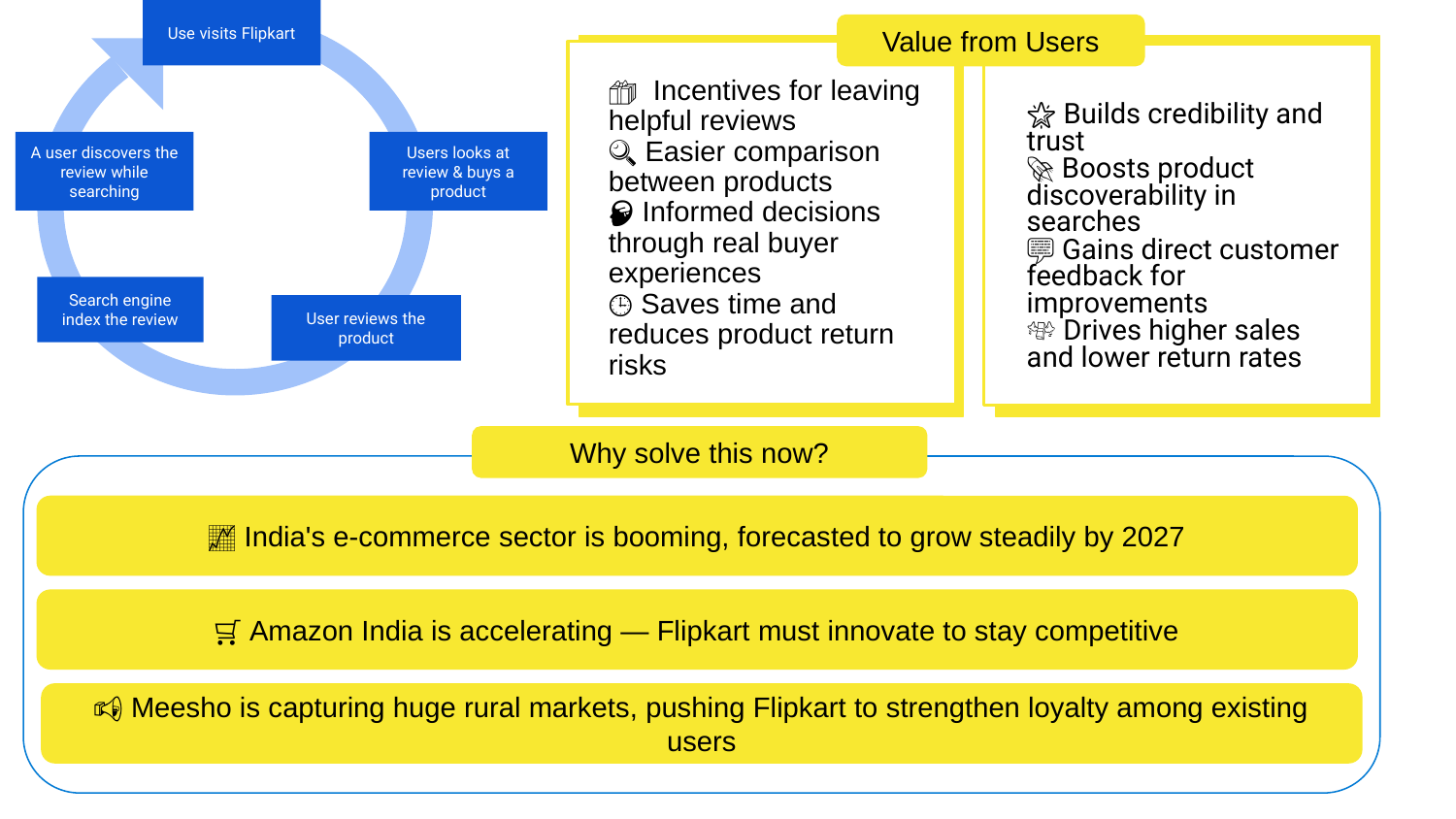

Use visits Flipkart

Value from Users

🌟 Builds credibility and trust
🚀 Boosts product discoverability in searches
💬 Gains direct customer feedback for improvements
💸 Drives higher sales and lower return rates

🎁  Incentives for leaving helpful reviews
🔍 Easier comparison between products
🧠 Informed decisions through real buyer experiences
🕒 Saves time and reduces product return risks

A user discovers the review while searching
Users looks at review & buys a product
Search engine index the review
User reviews the product
 Why solve this now?

📈 India's e-commerce sector is booming, forecasted to grow steadily by 2027
🛒 Amazon India is accelerating — Flipkart must innovate to stay competitive
📢 Meesho is capturing huge rural markets, pushing Flipkart to strengthen loyalty among existing users